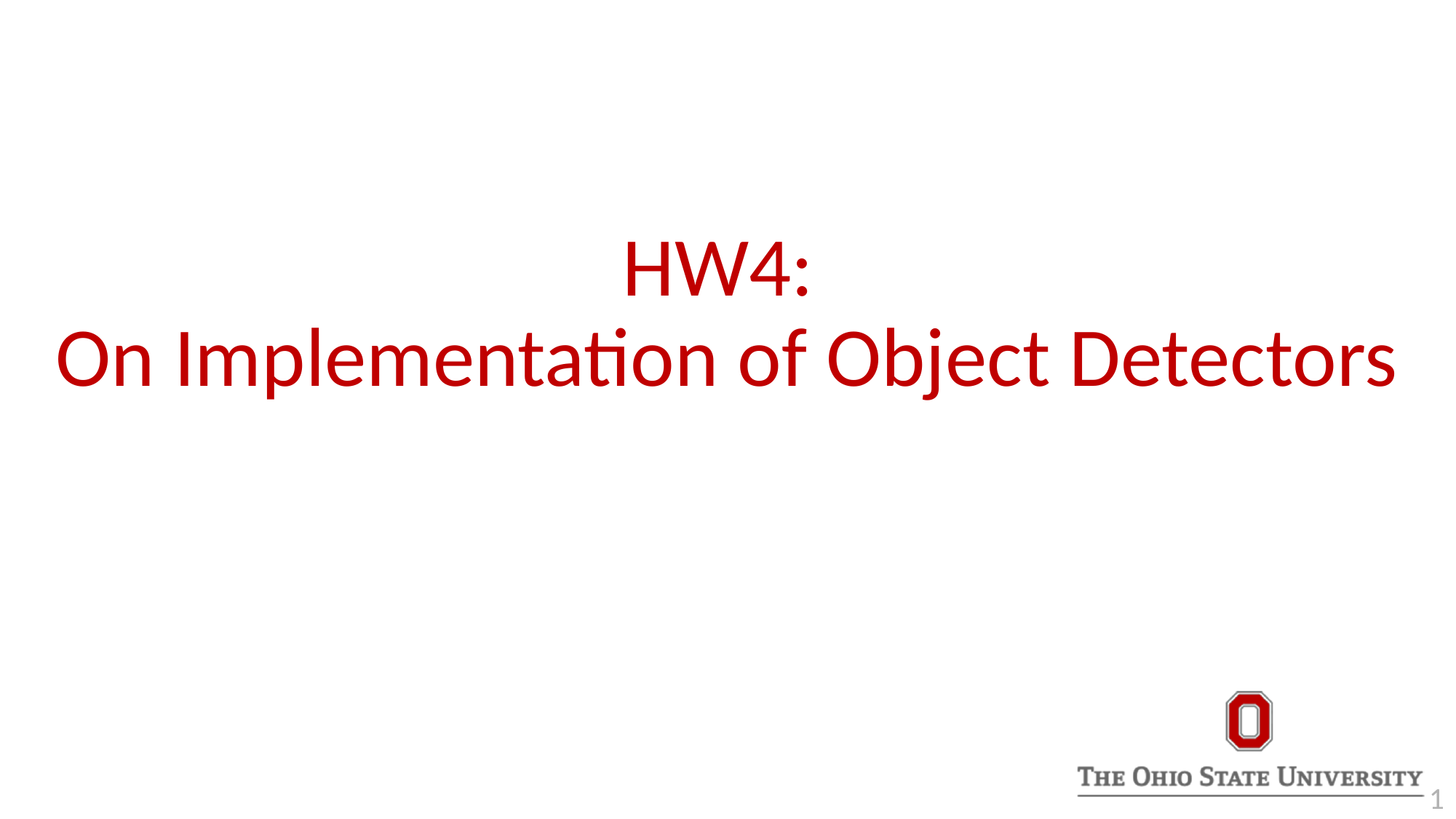

# HW4: On Implementation of Object Detectors

1